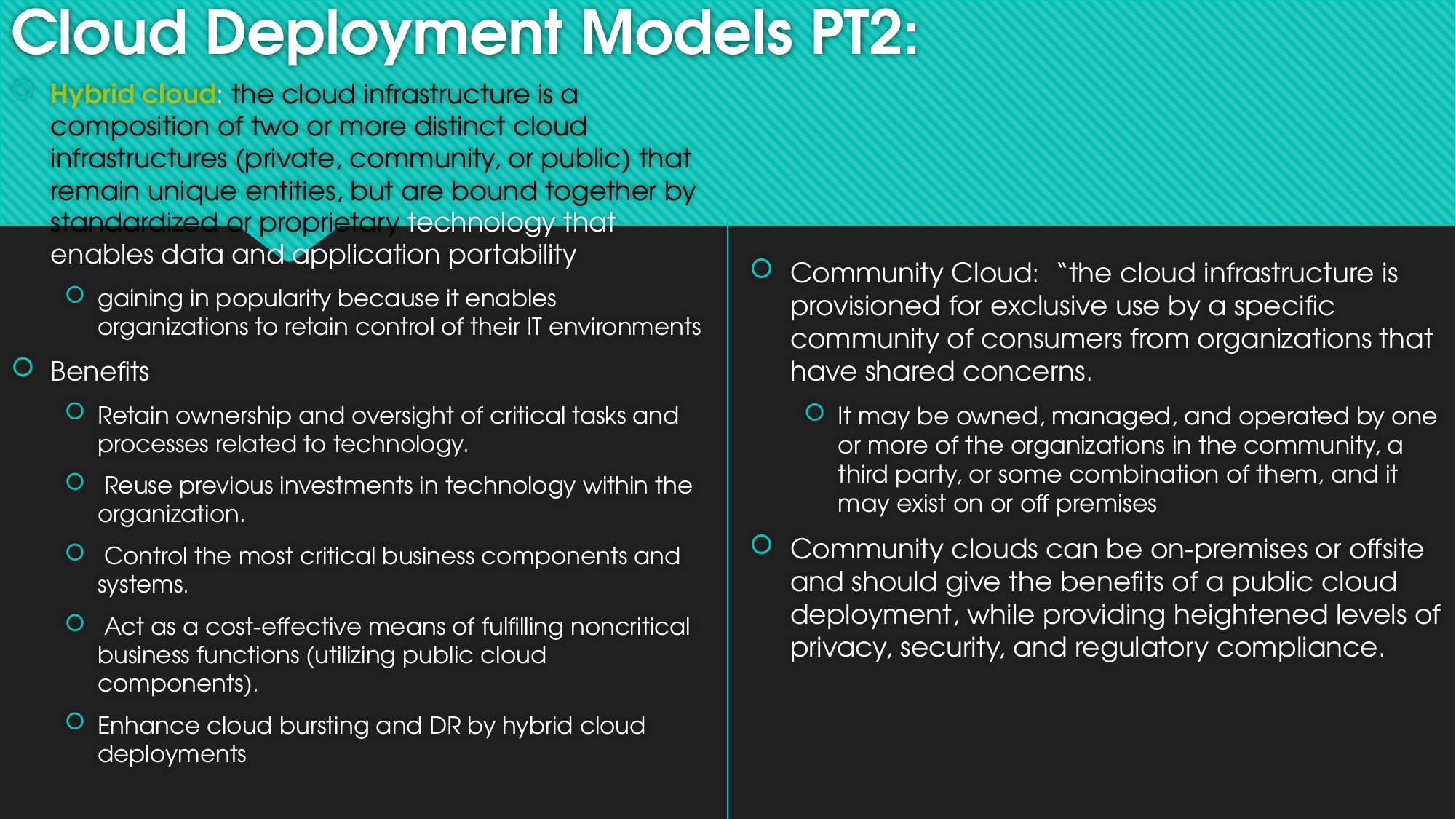

# Cloud Deployment Models PT2:
Hybrid cloud: the cloud infrastructure is a composition of two or more distinct cloud infrastructures (private, community, or public) that remain unique entities, but are bound together by standardized or proprietary technology that enables data and application portability
gaining in popularity because it enables organizations to retain control of their IT environments
Benefits
Retain ownership and oversight of critical tasks and processes related to technology.
 Reuse previous investments in technology within the organization.
 Control the most critical business components and systems.
 Act as a cost-effective means of fulfilling noncritical business functions (utilizing public cloud components).
Enhance cloud bursting and DR by hybrid cloud deployments

Community Cloud:  “the cloud infrastructure is provisioned for exclusive use by a specific community of consumers from organizations that have shared concerns.
It may be owned, managed, and operated by one or more of the organizations in the community, a third party, or some combination of them, and it may exist on or off premises
Community clouds can be on-premises or offsite and should give the benefits of a public cloud deployment, while providing heightened levels of privacy, security, and regulatory compliance.